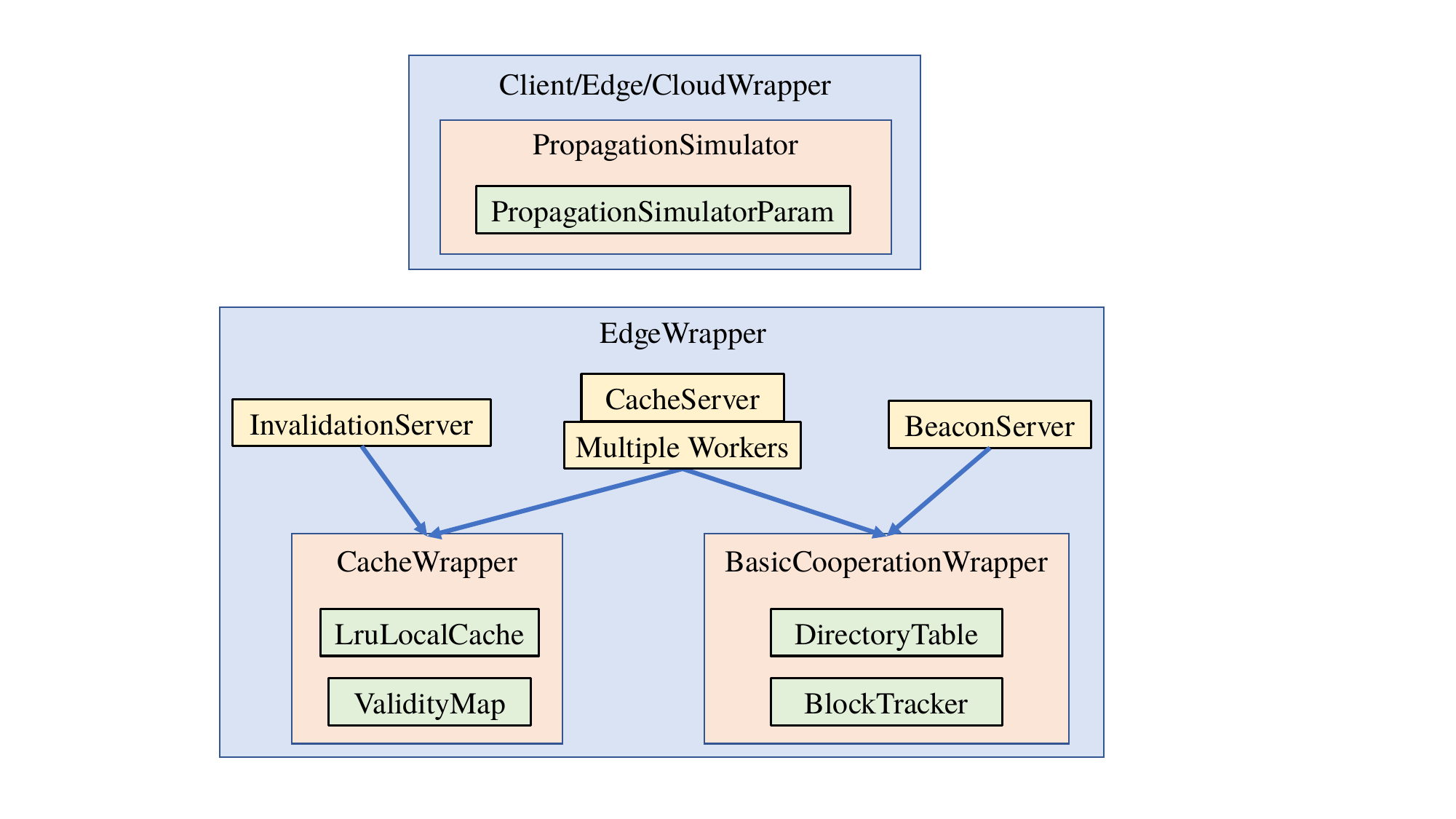

Client/Edge/CloudWrapper
PropagationSimulator

PropagationSimulatorParam

EdgeWrapper
CacheServer
InvalidationServer
BeaconServer
Multiple Workers

CacheWrapper
BasicCooperationWrapper
LruLocalCache
DirectoryTable
ValidityMap
BlockTracker